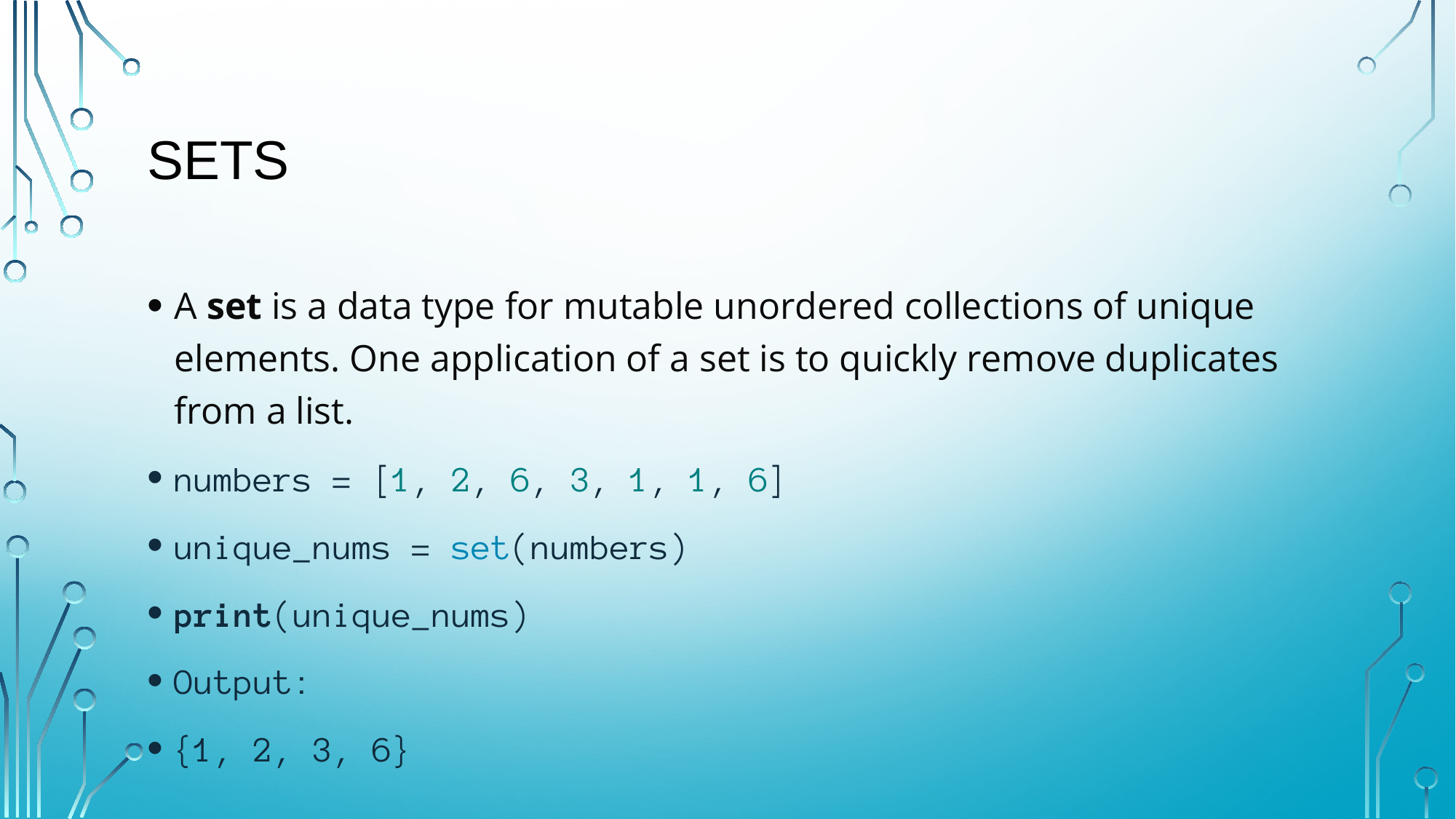

# SETs
A set is a data type for mutable unordered collections of unique elements. One application of a set is to quickly remove duplicates from a list.
numbers = [1, 2, 6, 3, 1, 1, 6]
unique_nums = set(numbers)
print(unique_nums)
Output:
{1, 2, 3, 6}